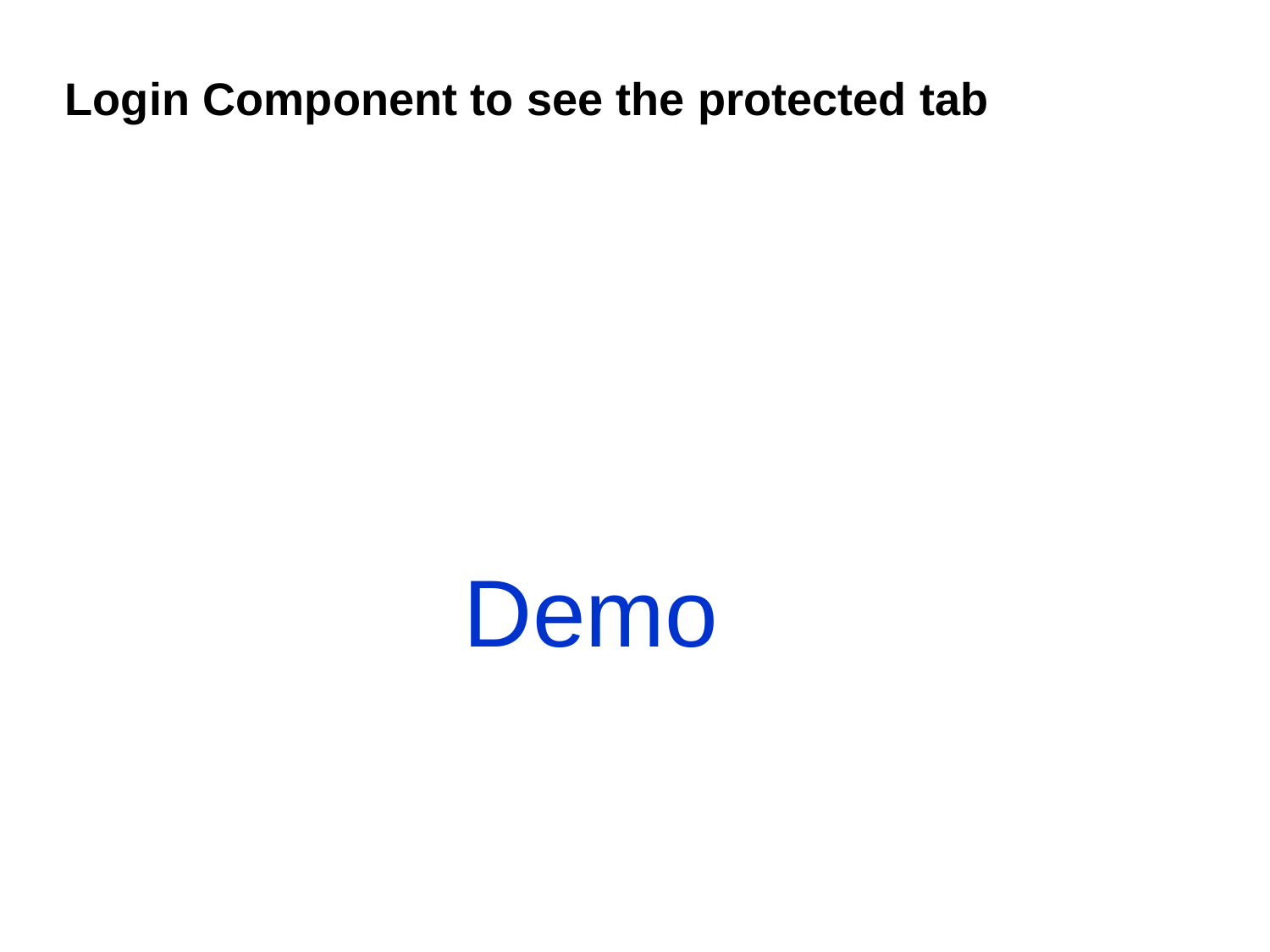

# Login Component to see the protected tab
Demo